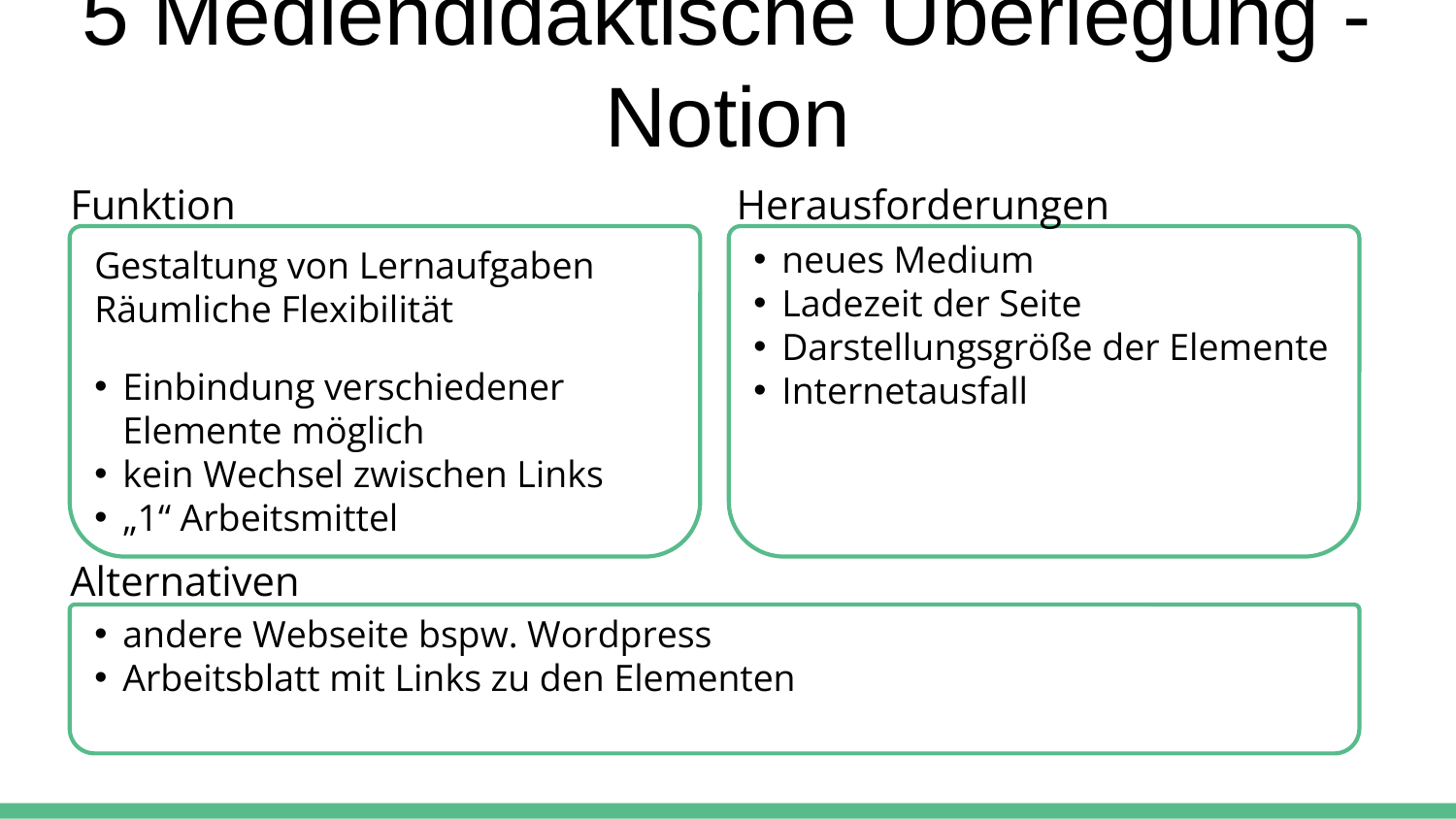

# 5 Mediendidaktische Überlegung - Notion
Funktion
Herausforderungen

neues Medium
Ladezeit der Seite
Darstellungsgröße der Elemente
Internetausfall
Gestaltung von Lernaufgaben
Räumliche Flexibilität

Einbindung verschiedener Elemente möglich
kein Wechsel zwischen Links
„1“ Arbeitsmittel
Alternativen

andere Webseite bspw. Wordpress
Arbeitsblatt mit Links zu den Elementen